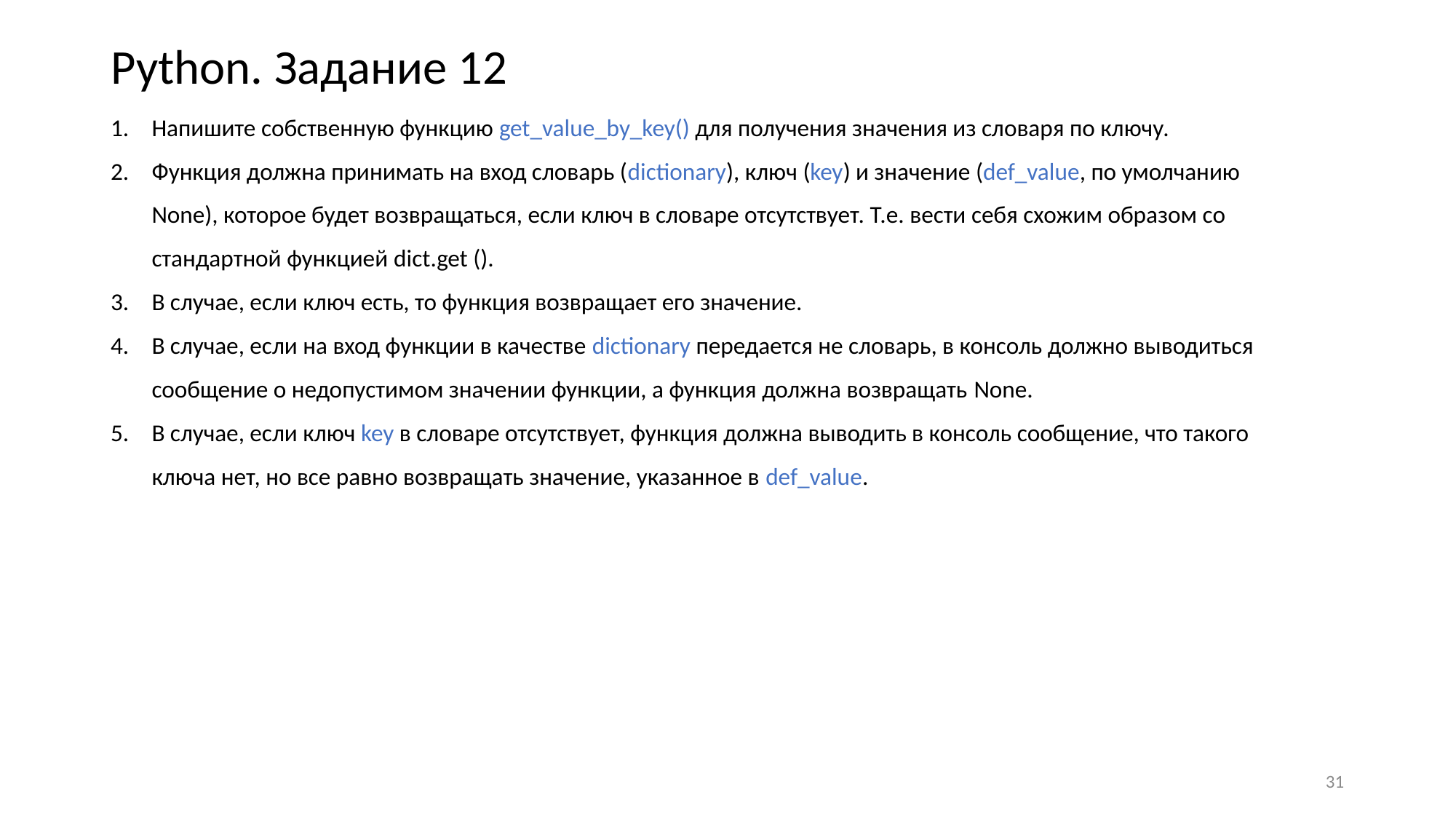

# Python. Задание 12

Напишите собственную функцию get_value_by_key() для получения значения из словаря по ключу.
Функция должна принимать на вход словарь (dictionary), ключ (key) и значение (def_value, по умолчанию None), которое будет возвращаться, если ключ в словаре отсутствует. Т.е. вести себя схожим образом со стандартной функцией dict.get ().
В случае, если ключ есть, то функция возвращает его значение.
В случае, если на вход функции в качестве dictionary передается не словарь, в консоль должно выводиться сообщение о недопустимом значении функции, а функция должна возвращать None.
В случае, если ключ key в словаре отсутствует, функция должна выводить в консоль сообщение, что такого ключа нет, но все равно возвращать значение, указанное в def_value.
31